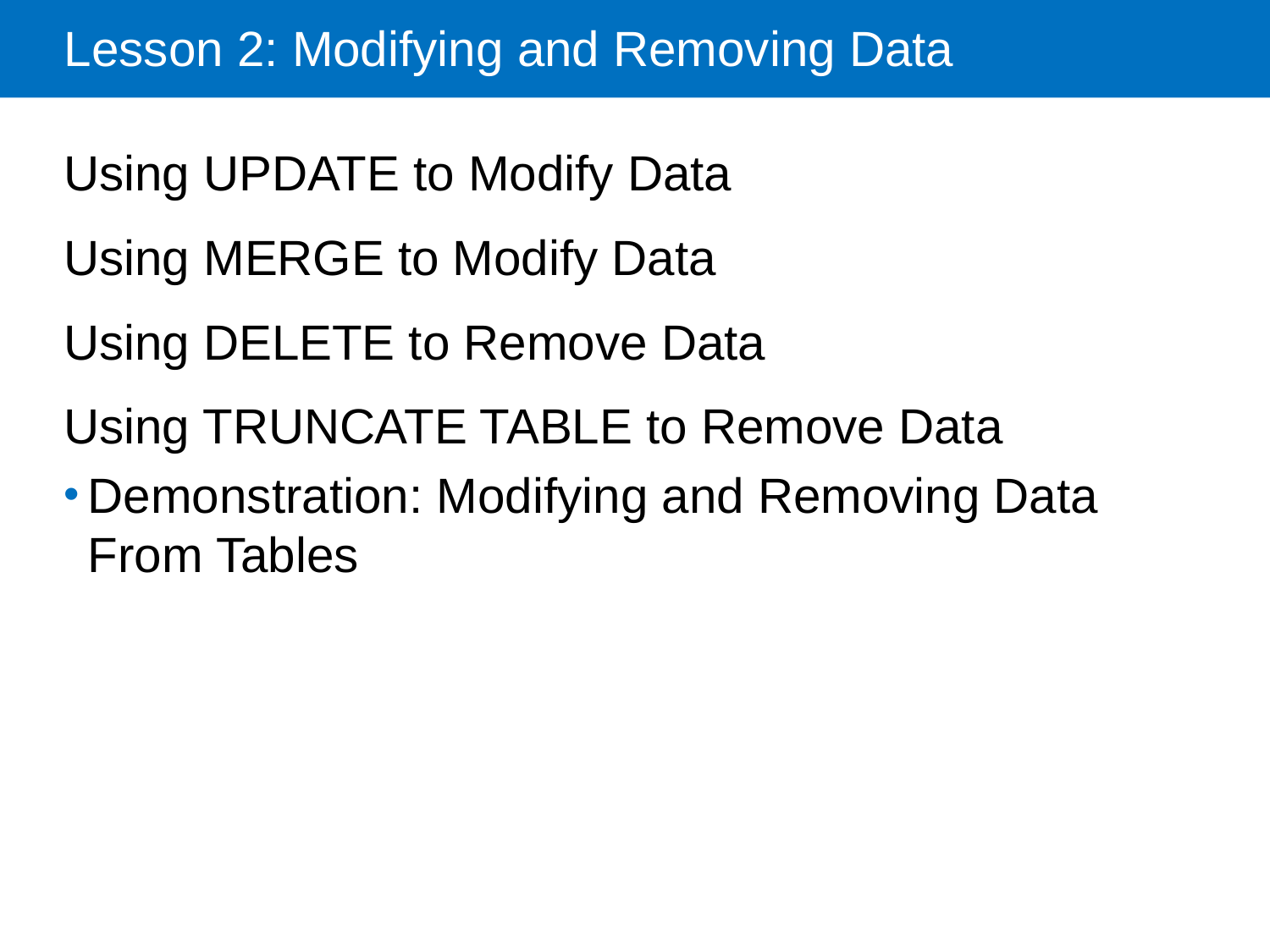

# Lesson 2: Modifying and Removing Data
Using UPDATE to Modify Data
Using MERGE to Modify Data
Using DELETE to Remove Data
Using TRUNCATE TABLE to Remove Data
Demonstration: Modifying and Removing Data From Tables